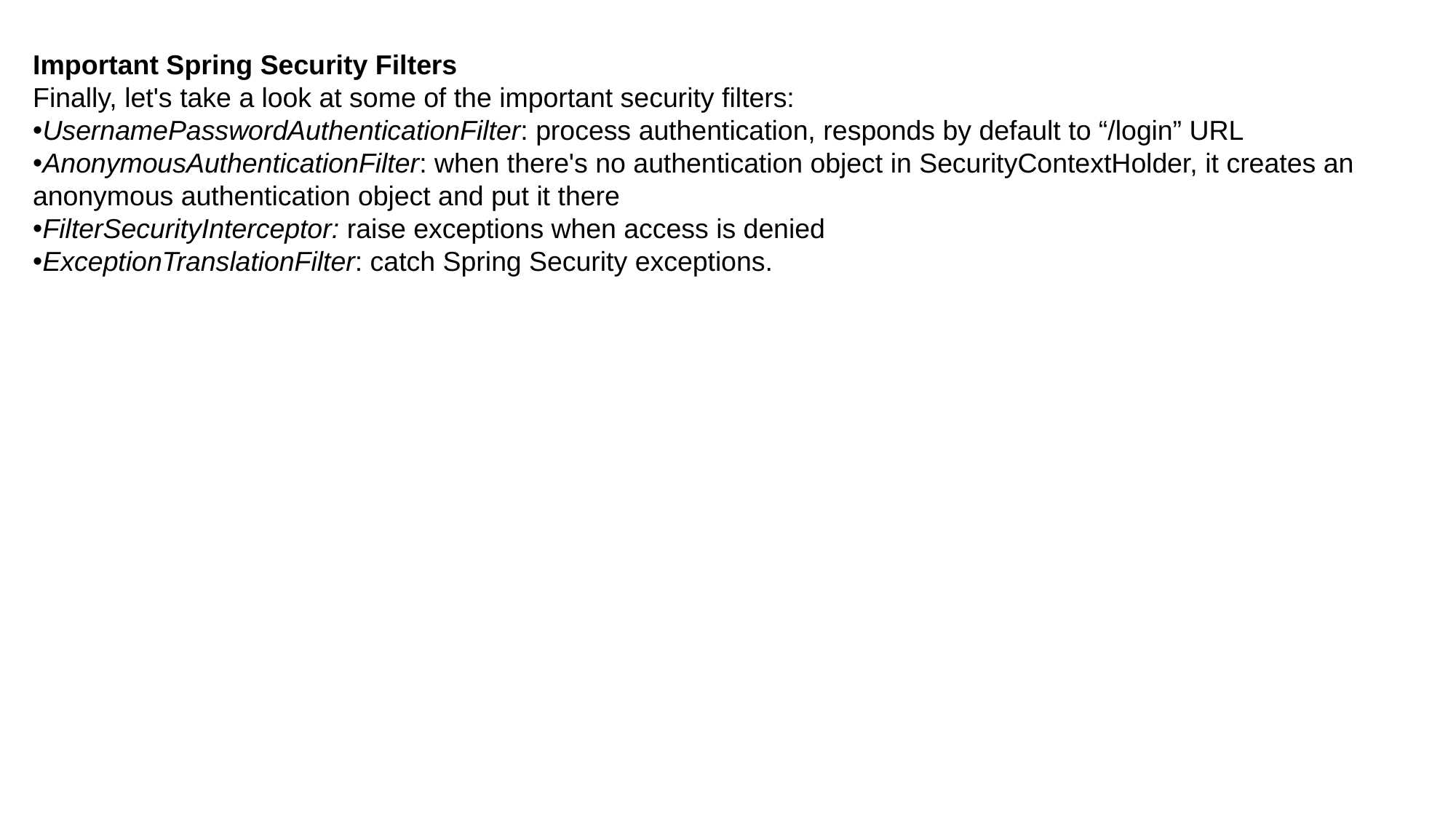

Important Spring Security Filters
Finally, let's take a look at some of the important security filters:
UsernamePasswordAuthenticationFilter: process authentication, responds by default to “/login” URL
AnonymousAuthenticationFilter: when there's no authentication object in SecurityContextHolder, it creates an anonymous authentication object and put it there
FilterSecurityInterceptor: raise exceptions when access is denied
ExceptionTranslationFilter: catch Spring Security exceptions.